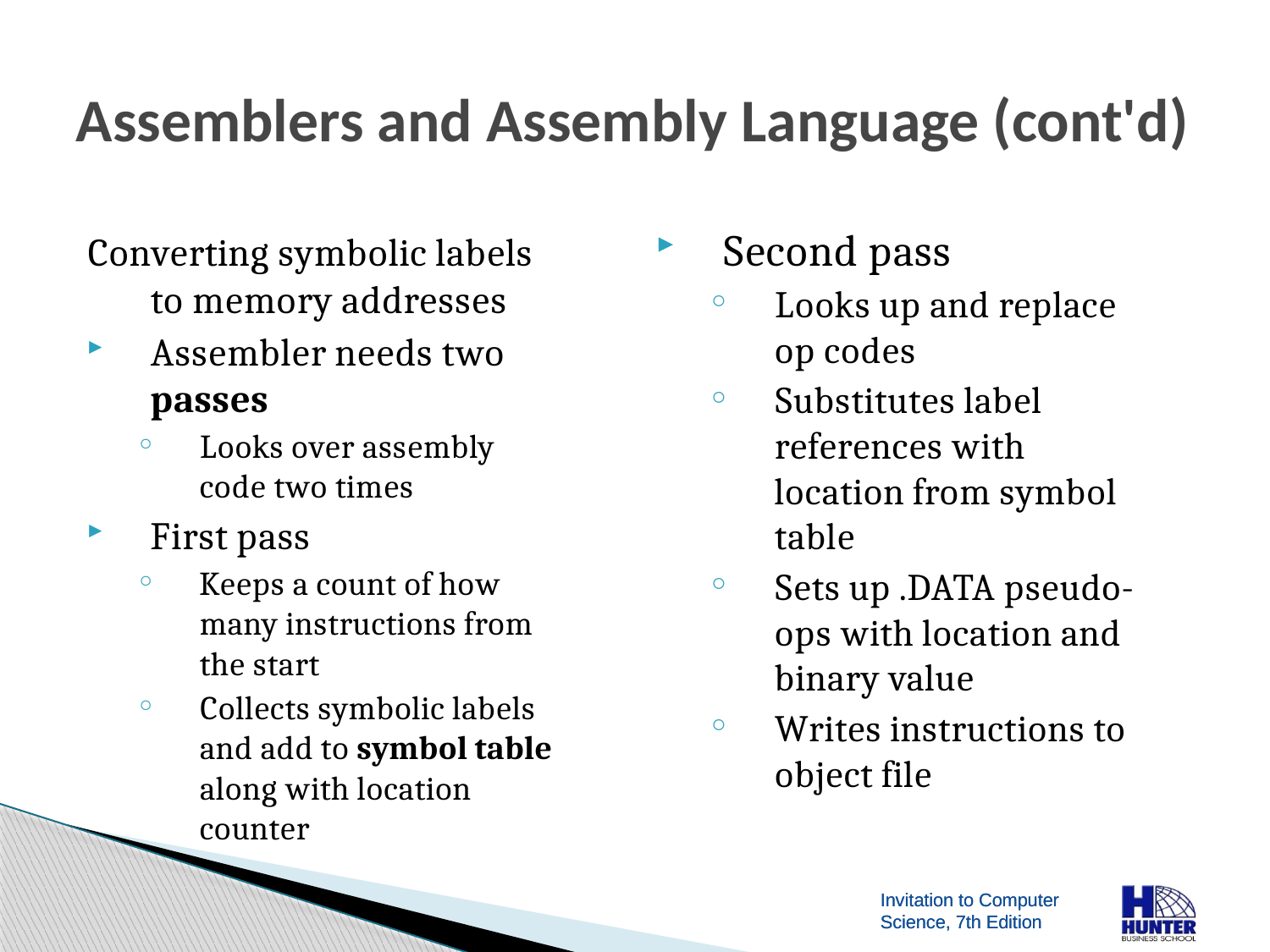

# Assemblers and Assembly Language (cont'd)
Second pass
Looks up and replace op codes
Substitutes label references with location from symbol table
Sets up .DATA pseudo-ops with location and binary value
Writes instructions to object file

Converting symbolic labels to memory addresses
Assembler needs two passes
Looks over assembly code two times
First pass
Keeps a count of how many instructions from the start
Collects symbolic labels and add to symbol table along with location counter